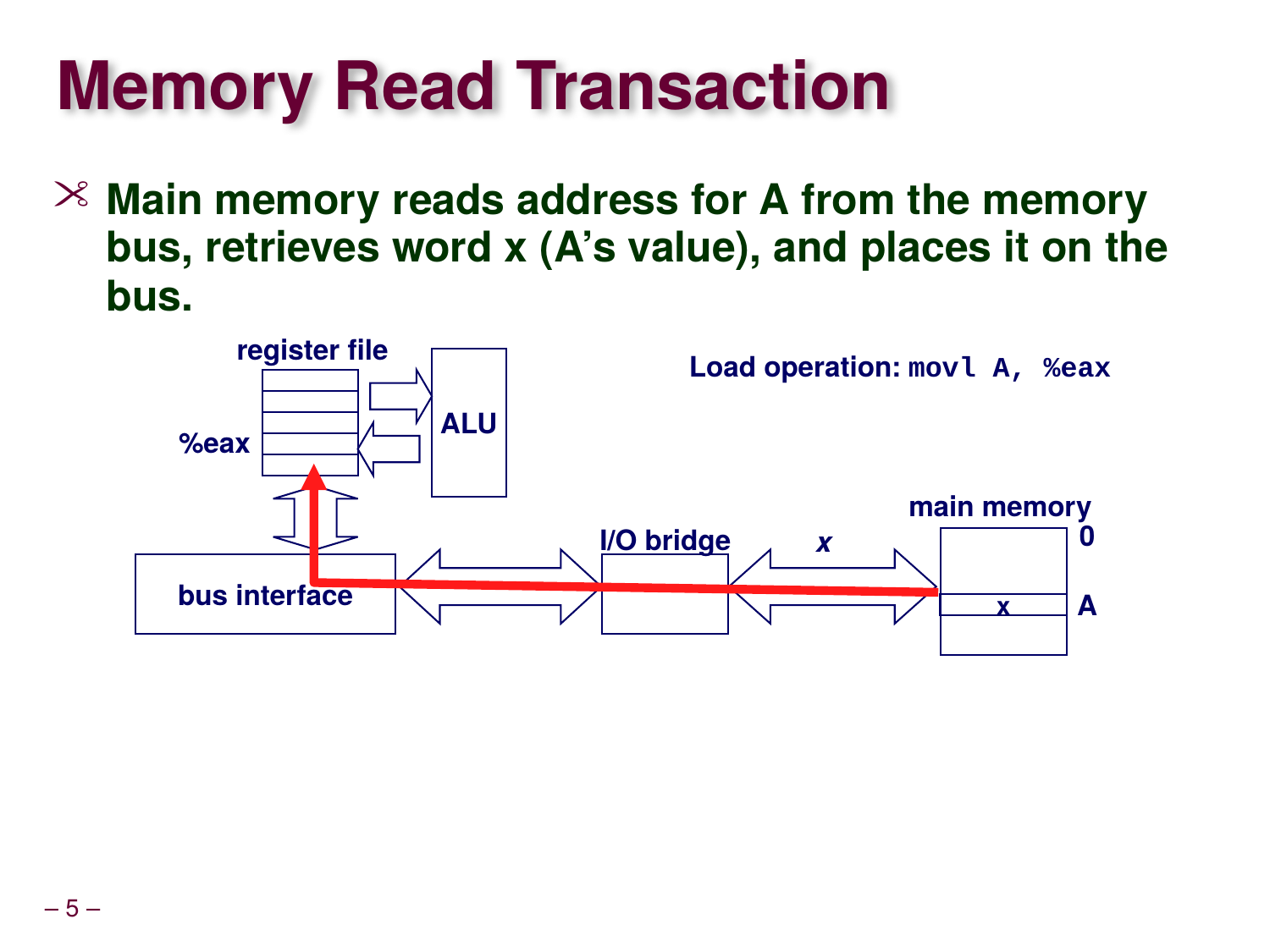

# Memory Read Transaction
Main memory reads address for A from the memory bus, retrieves word x (A’s value), and places it on the bus.
register file
Load operation: movl A, %eax

ALU

%eax

main memory

0
I/O bridge
x

bus interface

A
x